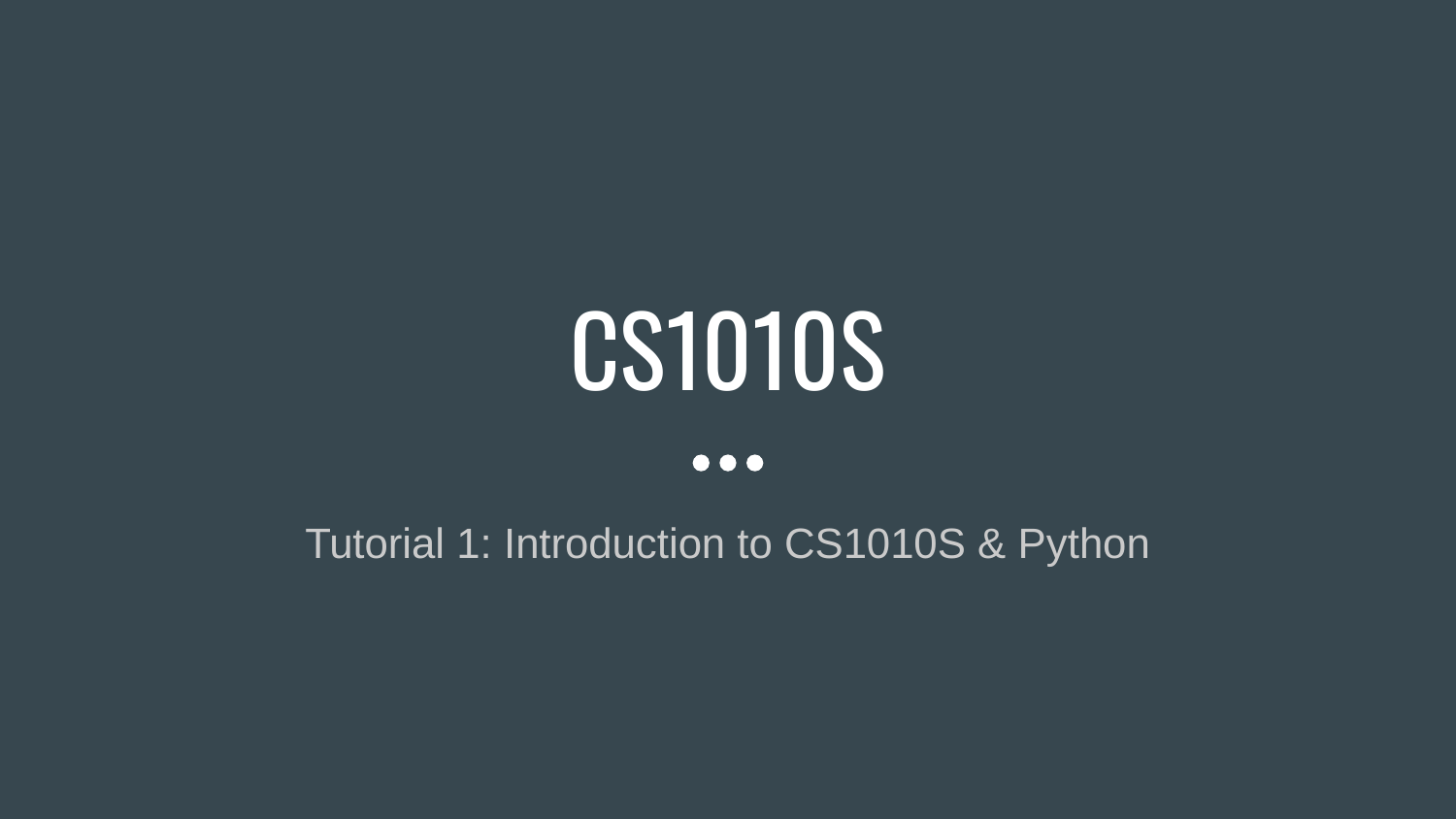

# CS1010S
Tutorial 1: Introduction to CS1010S & Python